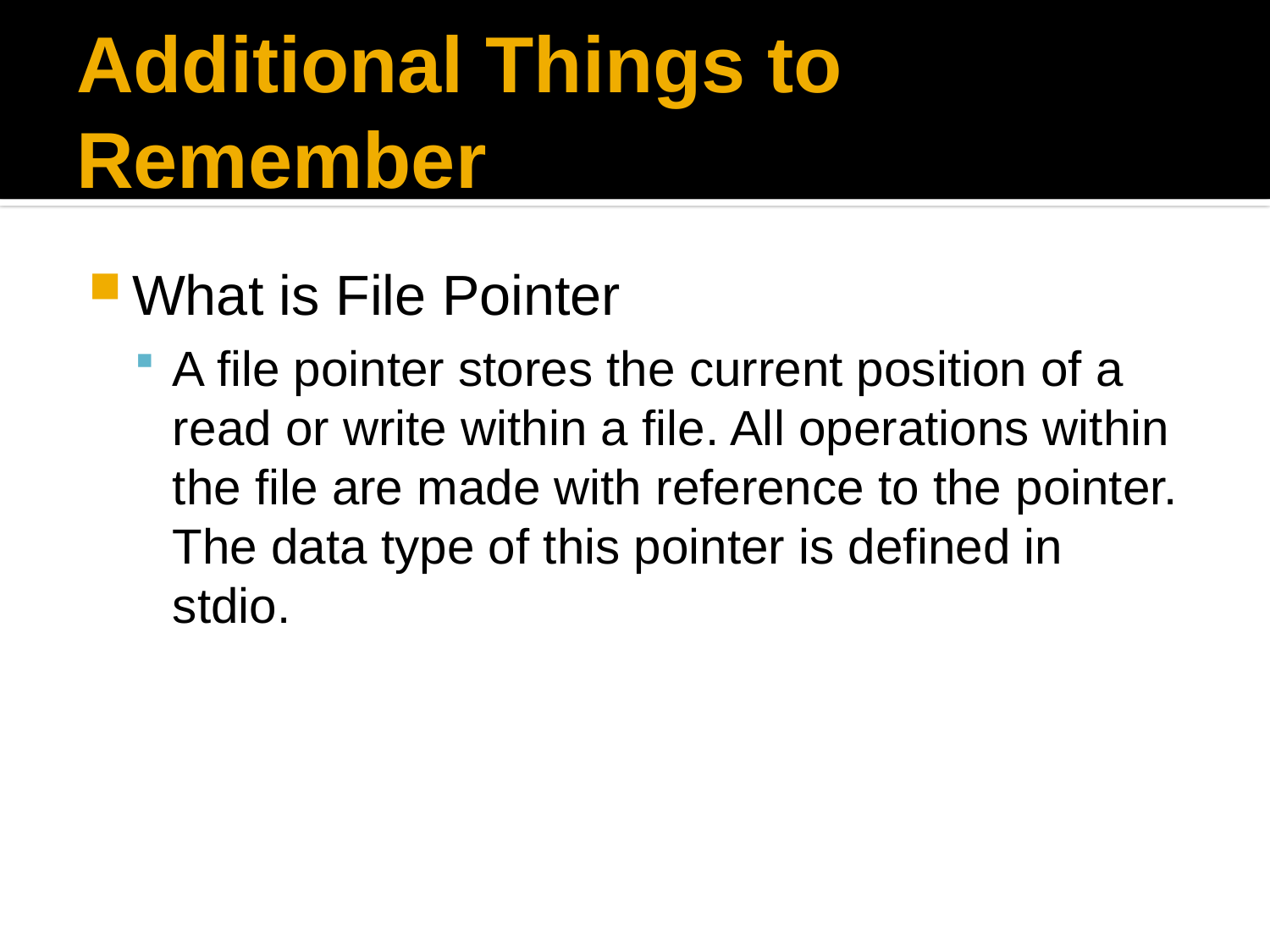

# Additional Things to Remember
What is File Pointer
A file pointer stores the current position of a read or write within a file. All operations within the file are made with reference to the pointer. The data type of this pointer is defined in stdio.